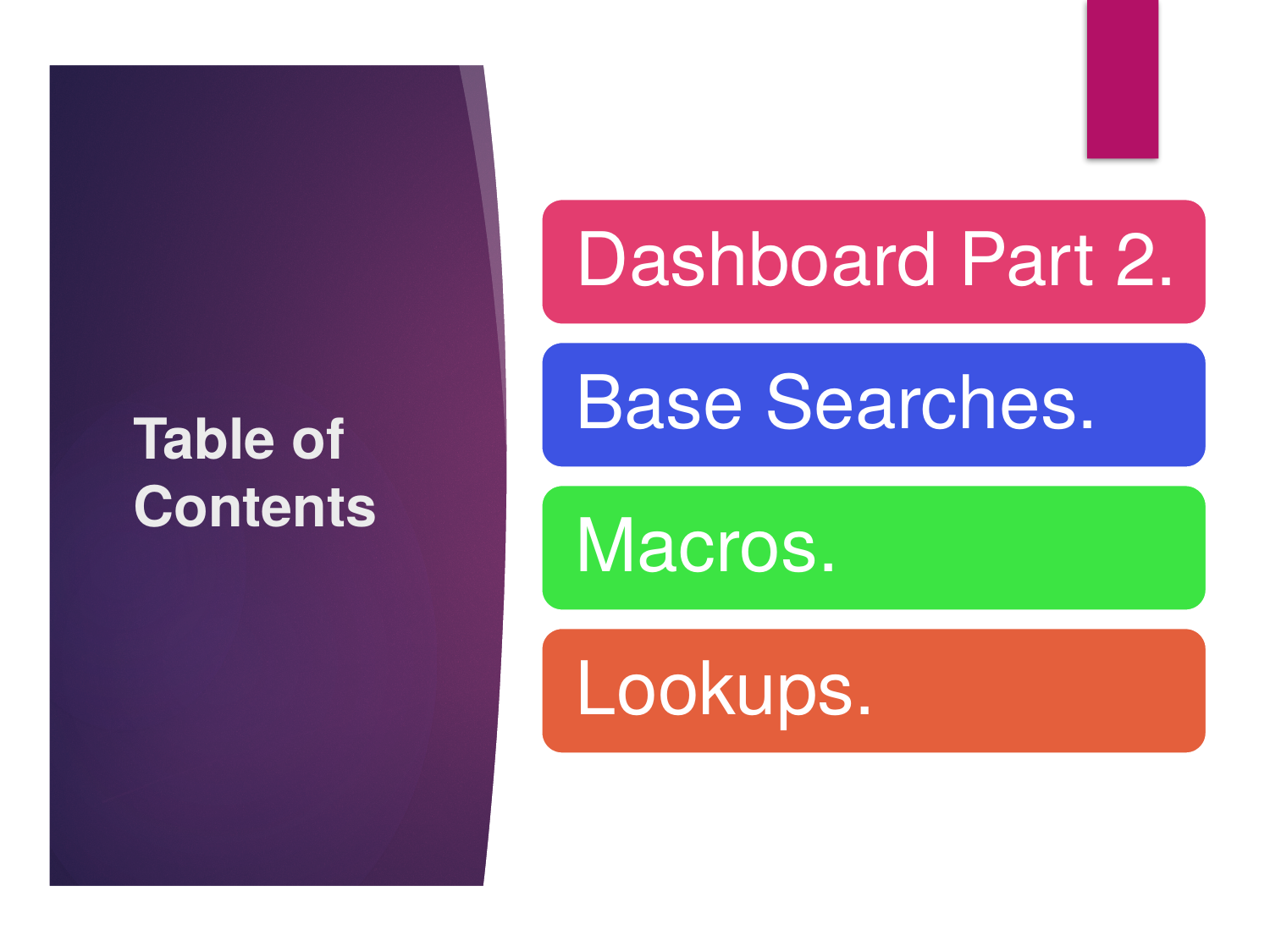

Dashboard Part 2.
Base Searches.
Macros.
Lookups.
# Table of Contents